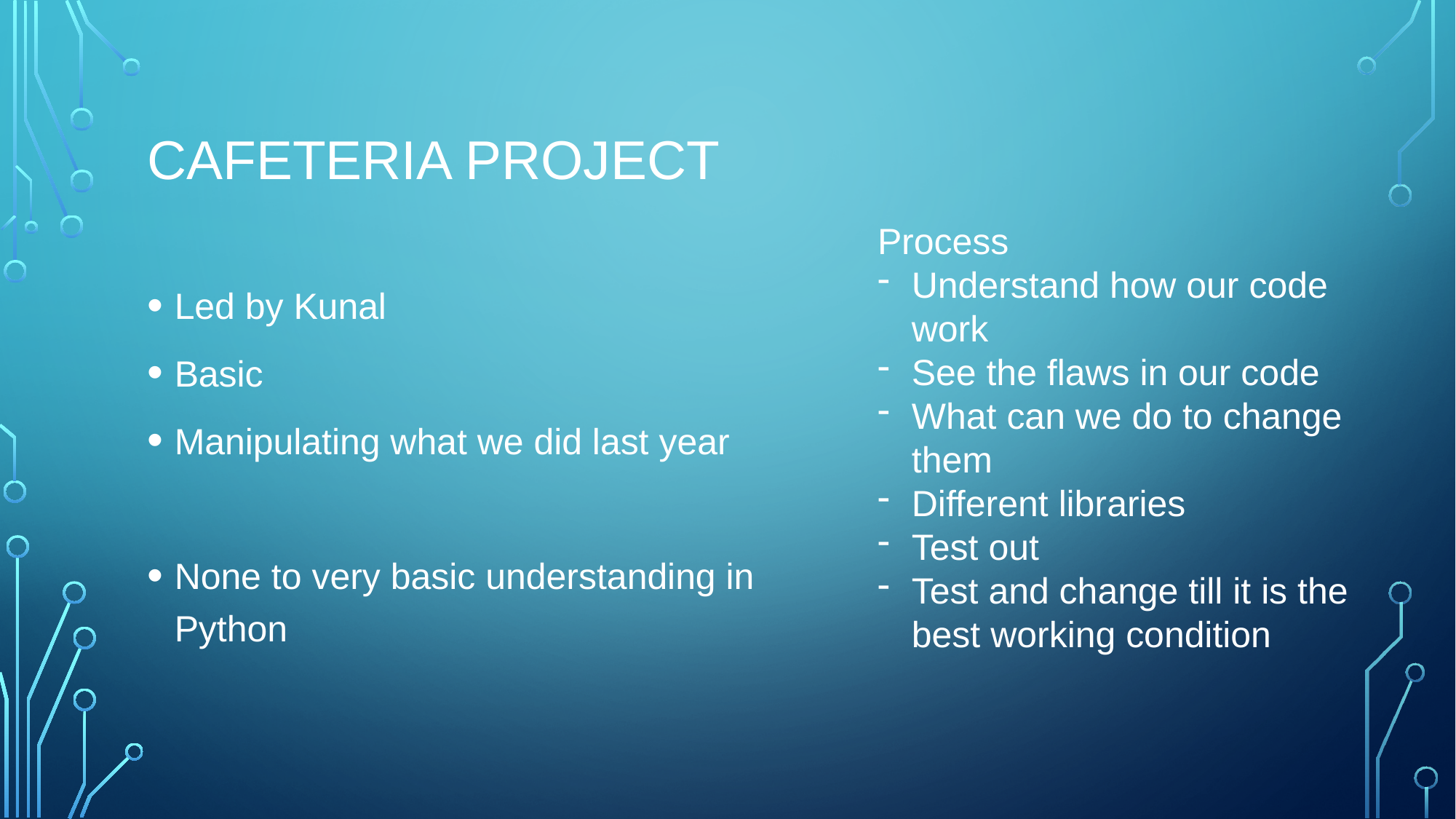

# Cafeteria Project
Process
Understand how our code work
See the flaws in our code
What can we do to change them
Different libraries
Test out
Test and change till it is the best working condition

Led by Kunal
Basic
Manipulating what we did last year

None to very basic understanding in Python